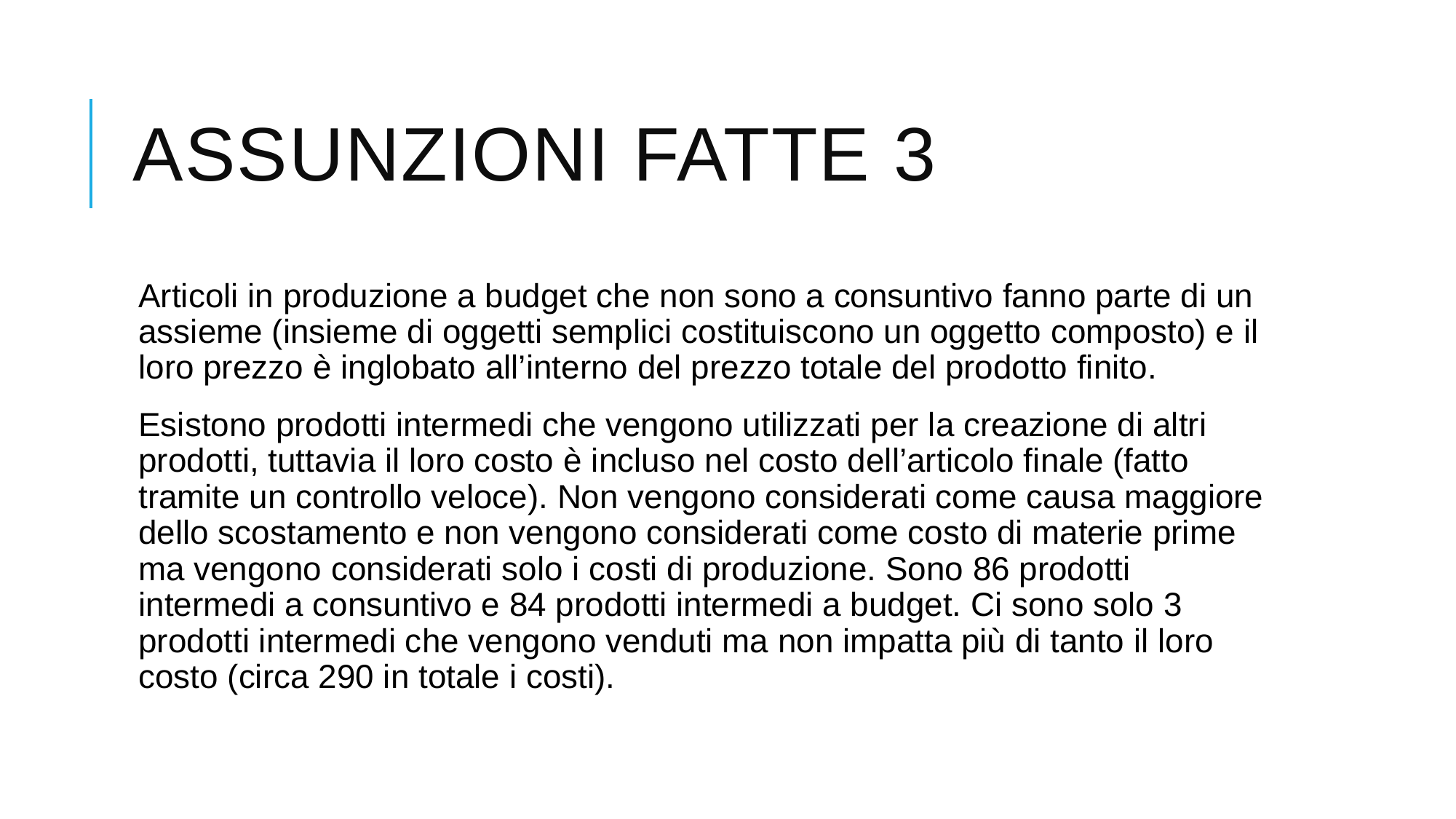

# Assunzioni fatte 3
Articoli in produzione a budget che non sono a consuntivo fanno parte di un assieme (insieme di oggetti semplici costituiscono un oggetto composto) e il loro prezzo è inglobato all’interno del prezzo totale del prodotto finito.
Esistono prodotti intermedi che vengono utilizzati per la creazione di altri prodotti, tuttavia il loro costo è incluso nel costo dell’articolo finale (fatto tramite un controllo veloce). Non vengono considerati come causa maggiore dello scostamento e non vengono considerati come costo di materie prime ma vengono considerati solo i costi di produzione. Sono 86 prodotti intermedi a consuntivo e 84 prodotti intermedi a budget. Ci sono solo 3 prodotti intermedi che vengono venduti ma non impatta più di tanto il loro costo (circa 290 in totale i costi).